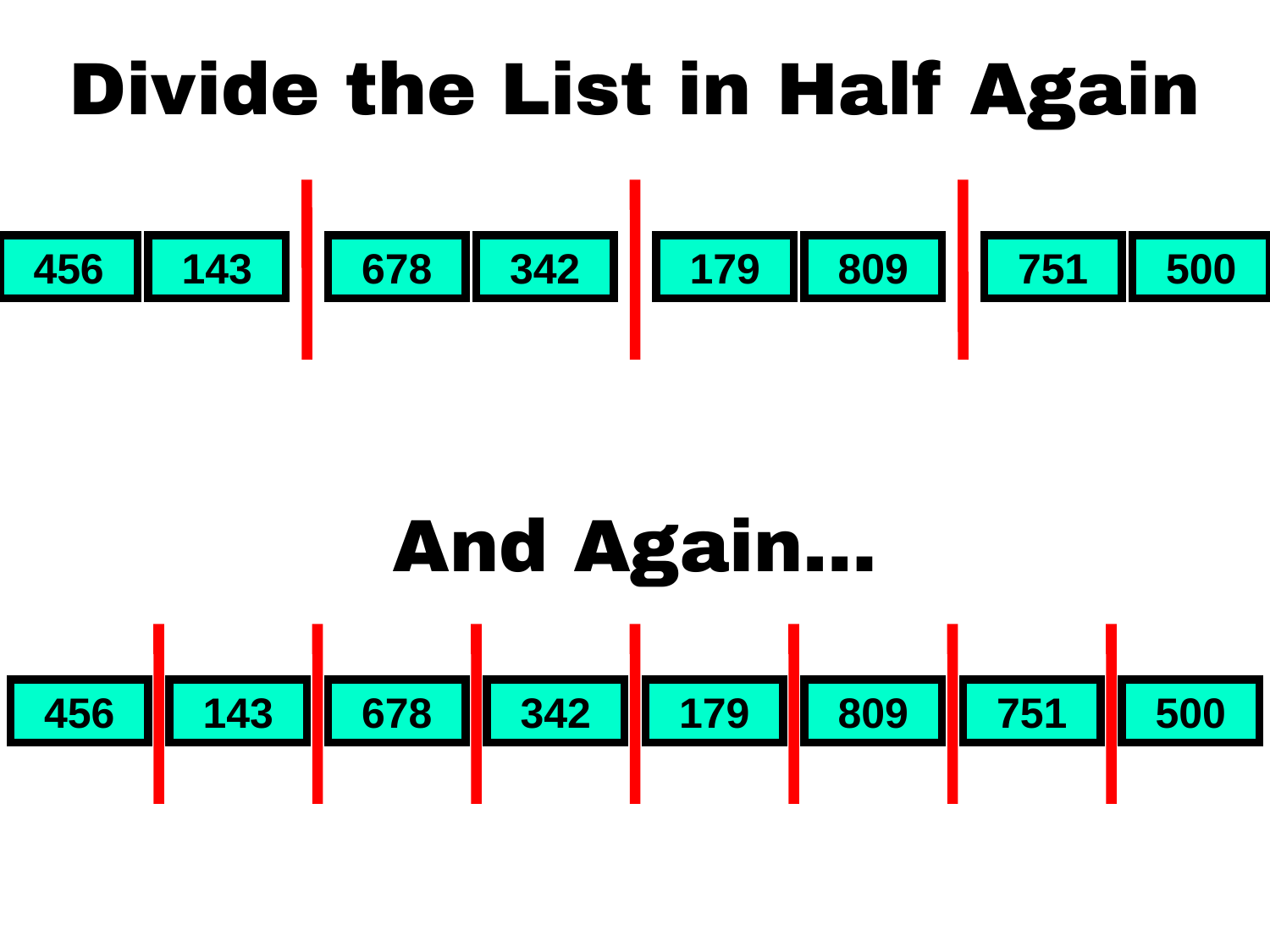

# Divide the List in Half Again

456
143
678
342
179
809
751
500

And Again…

456
143
678
342
179
809
751
500